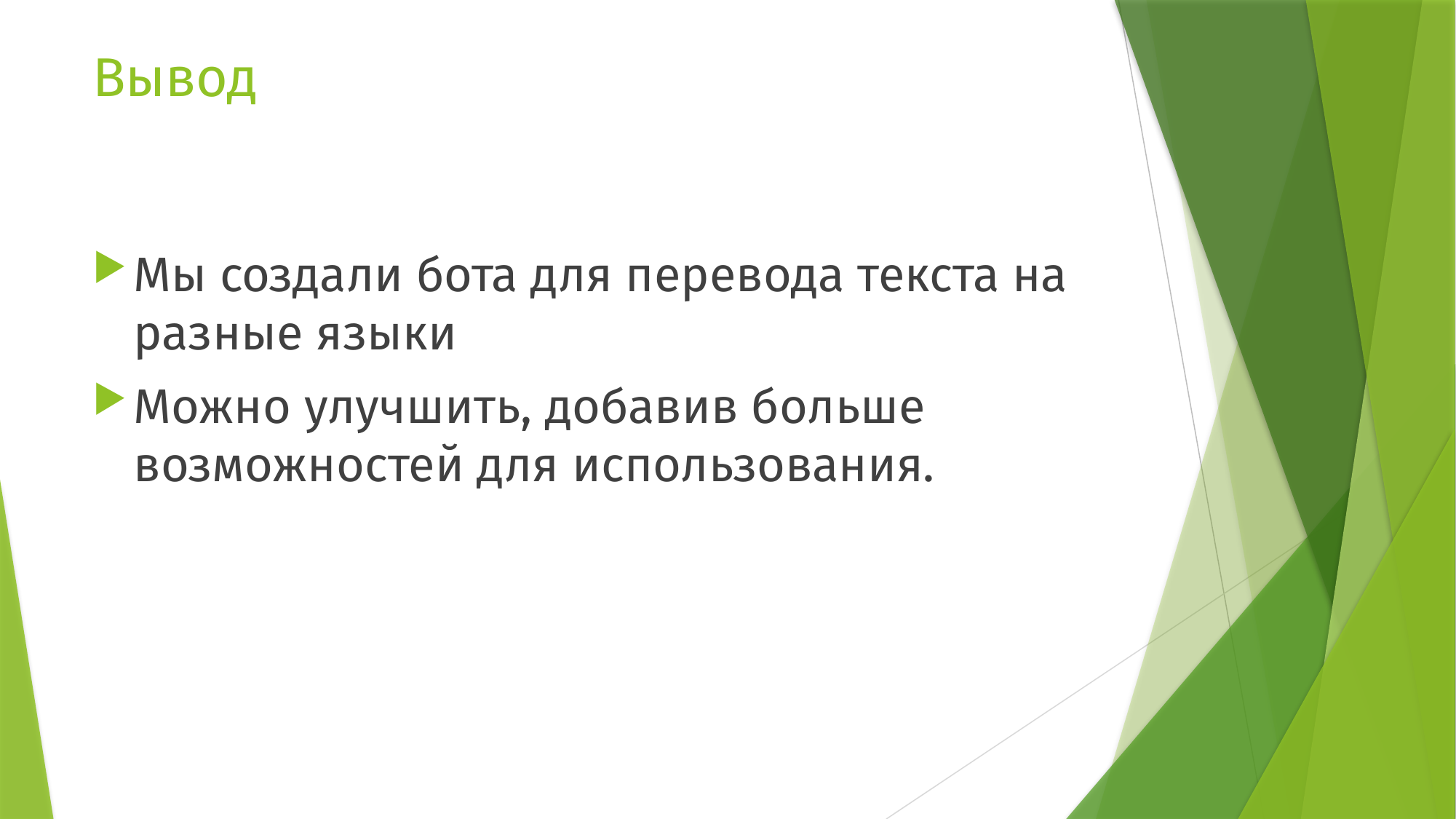

# Вывод
Мы создали бота для перевода текста на разные языки
Можно улучшить, добавив больше возможностей для использования.